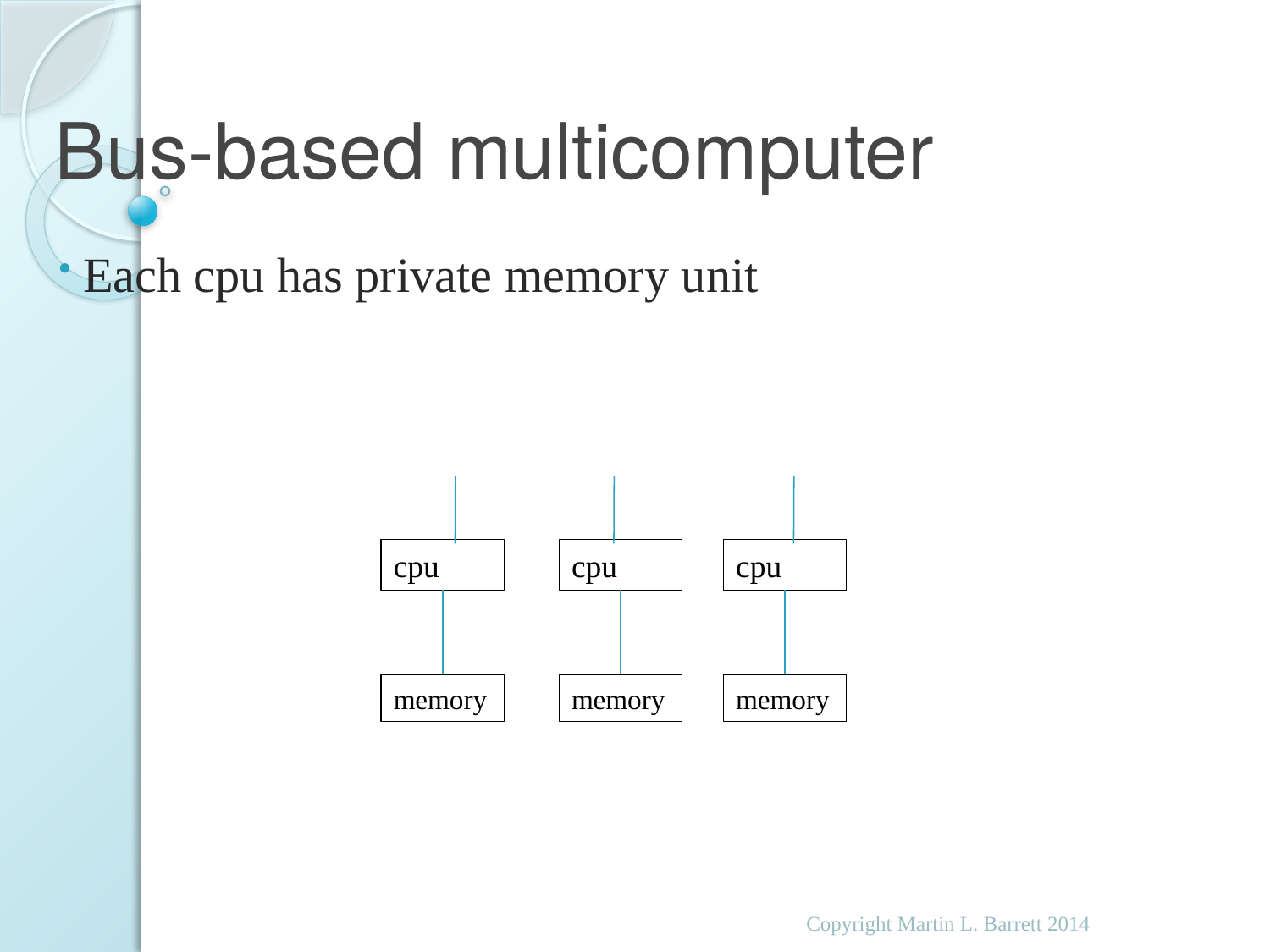

# Bus-based multicomputer
 Each cpu has private memory unit
cpu
cpu
cpu
memory
memory
memory
Copyright Martin L. Barrett 2014